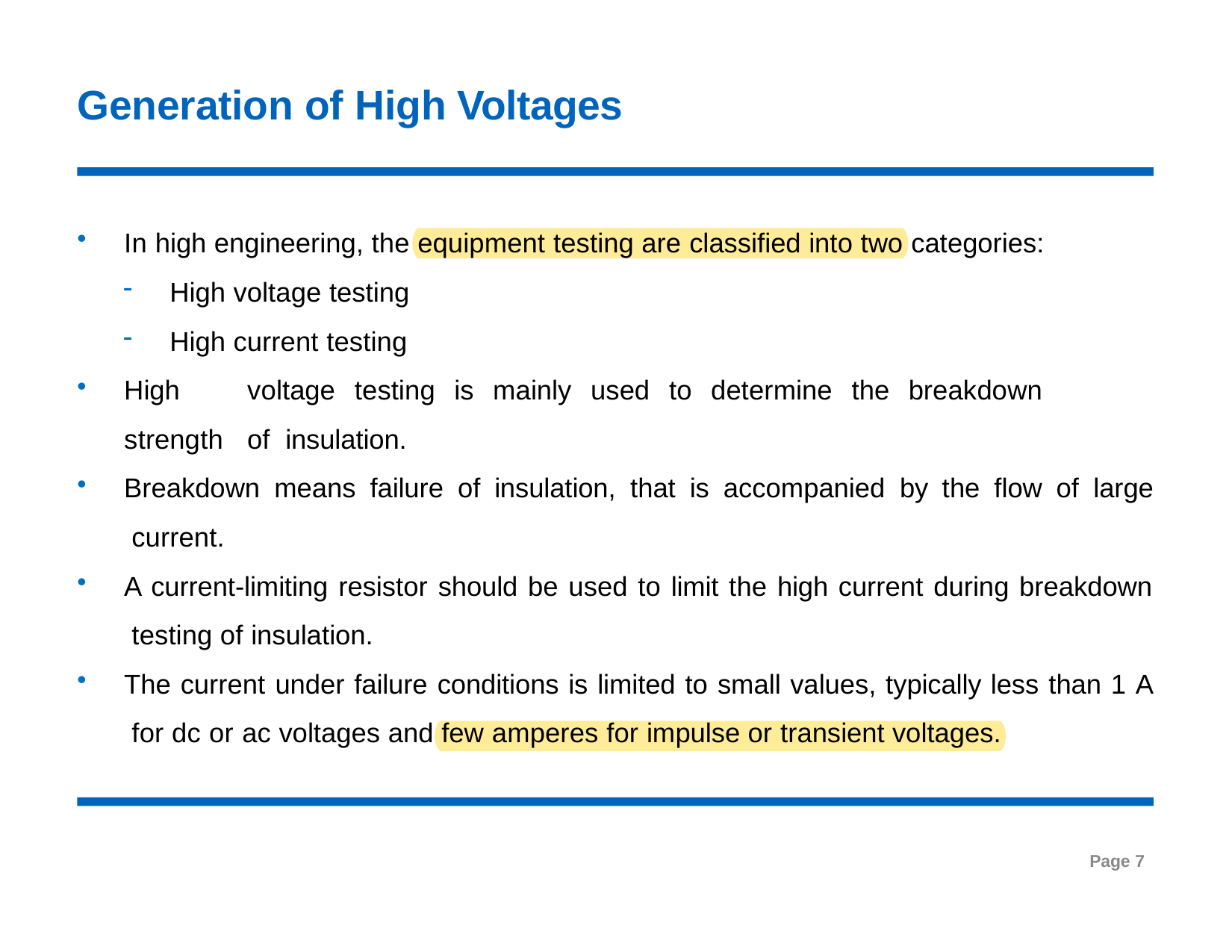

# Generation of High Voltages

In high engineering, the equipment testing are classified into two categories:
High voltage testing
High current testing
High	voltage	testing	is	mainly	used	to	determine	the	breakdown	strength	of  insulation.
Breakdown means failure of insulation, that is accompanied by the flow of large  current.
A current-limiting resistor should be used to limit the high current during breakdown  testing of insulation.
The current under failure conditions is limited to small values, typically less than 1 A  for dc or ac voltages and few amperes for impulse or transient voltages.

Page 7